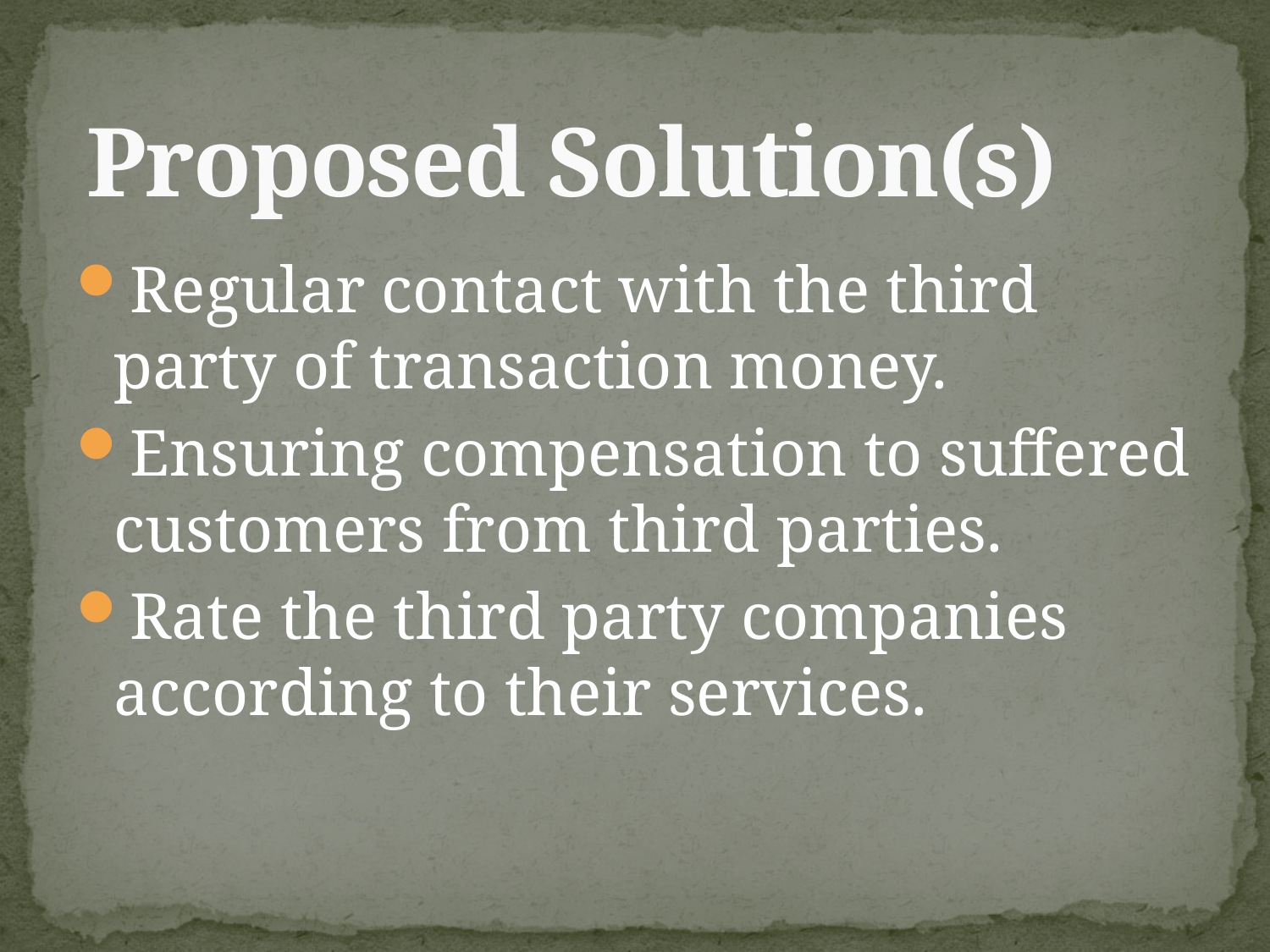

# Proposed Solution(s)
Regular contact with the third party of transaction money.
Ensuring compensation to suffered customers from third parties.
Rate the third party companies according to their services.